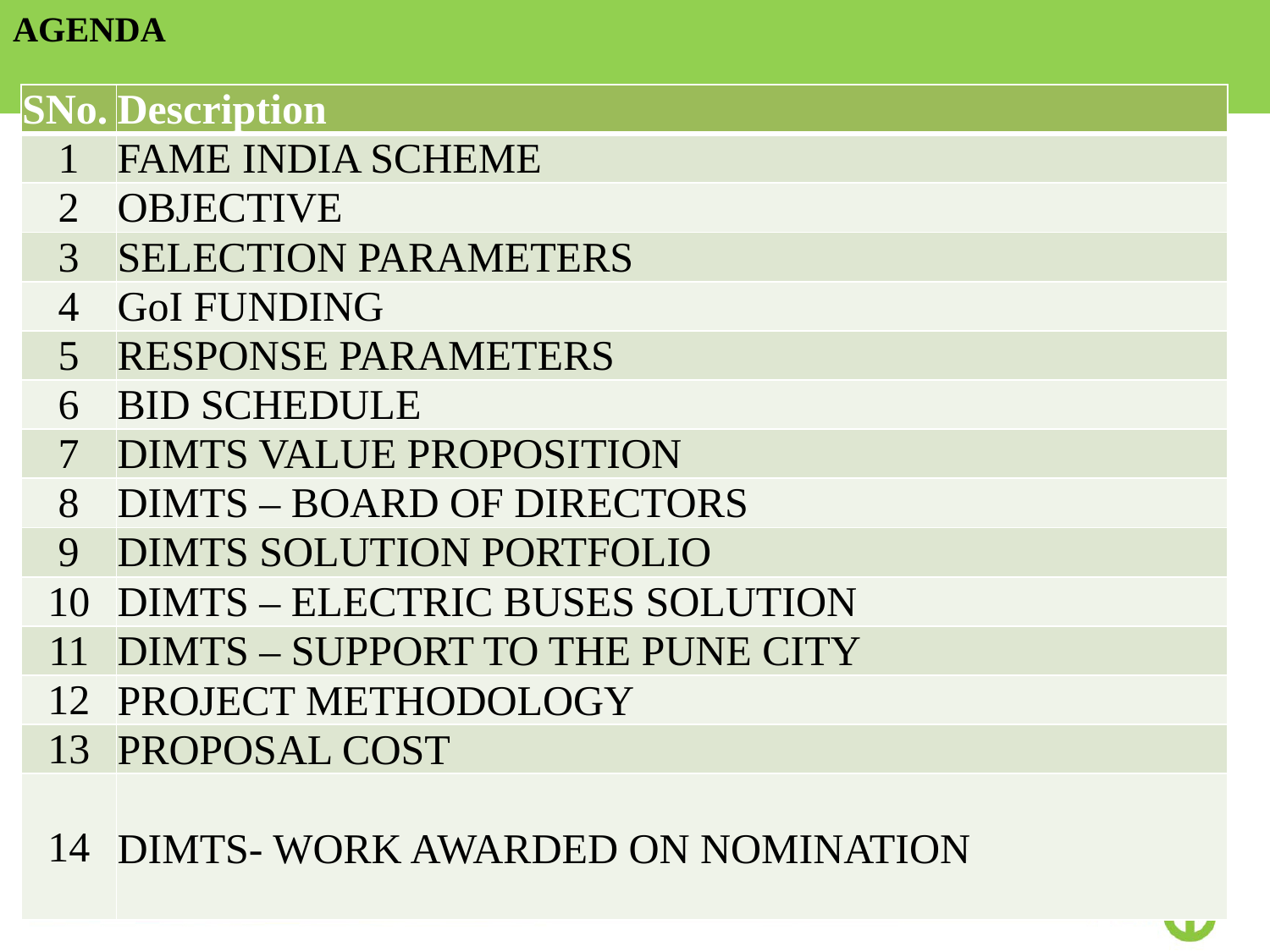

# AGENDA
| SNo. | Description |
| --- | --- |
| 1 | FAME INDIA SCHEME |
| 2 | OBJECTIVE |
| 3 | SELECTION PARAMETERS |
| 4 | GoI FUNDING |
| 5 | RESPONSE PARAMETERS |
| 6 | BID SCHEDULE |
| 7 | DIMTS VALUE PROPOSITION |
| 8 | DIMTS – BOARD OF DIRECTORS |
| 9 | DIMTS SOLUTION PORTFOLIO |
| 10 | DIMTS – ELECTRIC BUSES SOLUTION |
| 11 | DIMTS – SUPPORT TO THE PUNE CITY |
| 12 | PROJECT METHODOLOGY |
| 13 | PROPOSAL COST |
| 14 | DIMTS- WORK AWARDED ON NOMINATION |

3